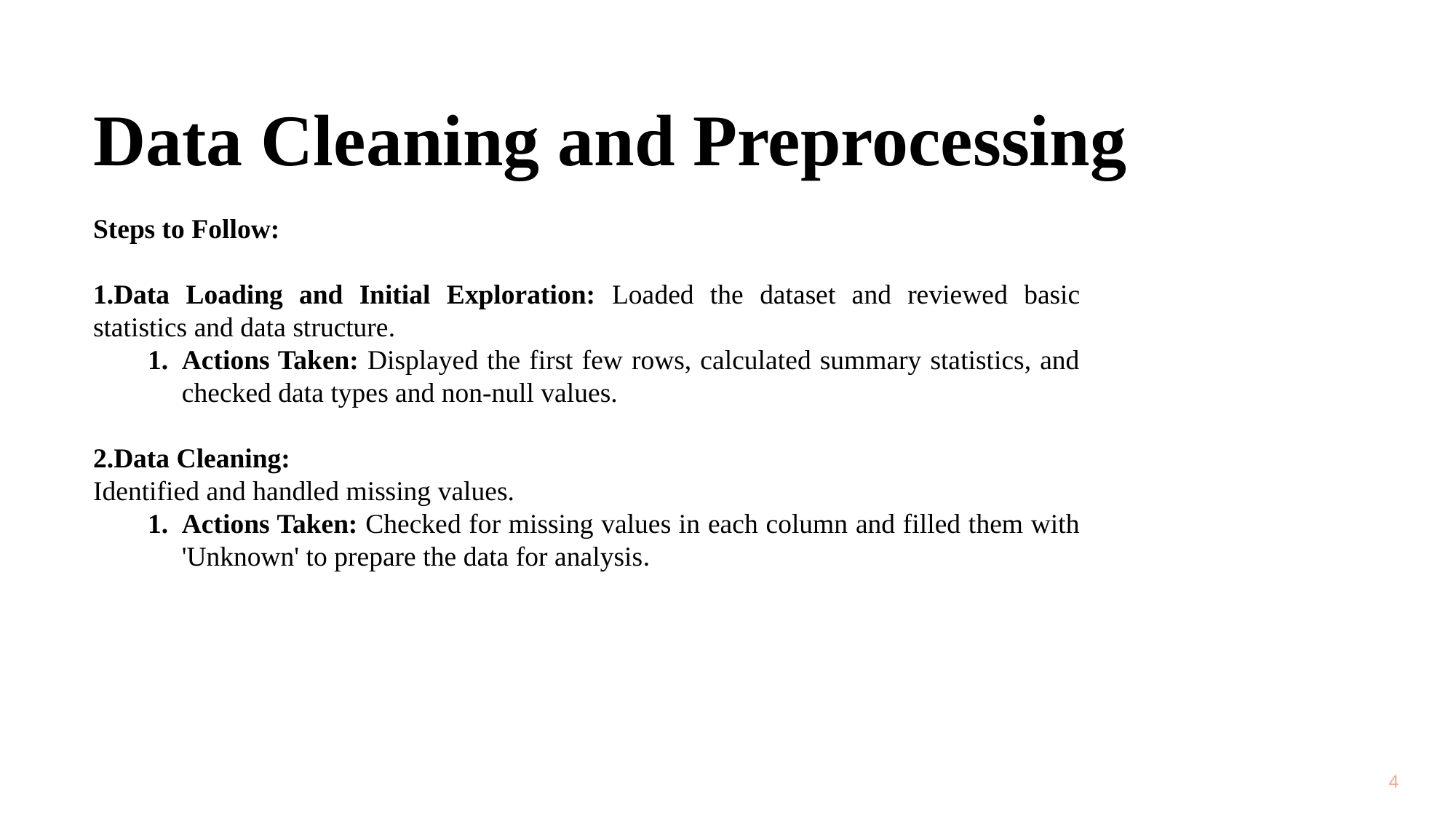

# Data Cleaning and Preprocessing
Steps to Follow:

Data Loading and Initial Exploration: Loaded the dataset and reviewed basic statistics and data structure.
Actions Taken: Displayed the first few rows, calculated summary statistics, and checked data types and non-null values.

Data Cleaning:
Identified and handled missing values.
Actions Taken: Checked for missing values in each column and filled them with 'Unknown' to prepare the data for analysis.

4